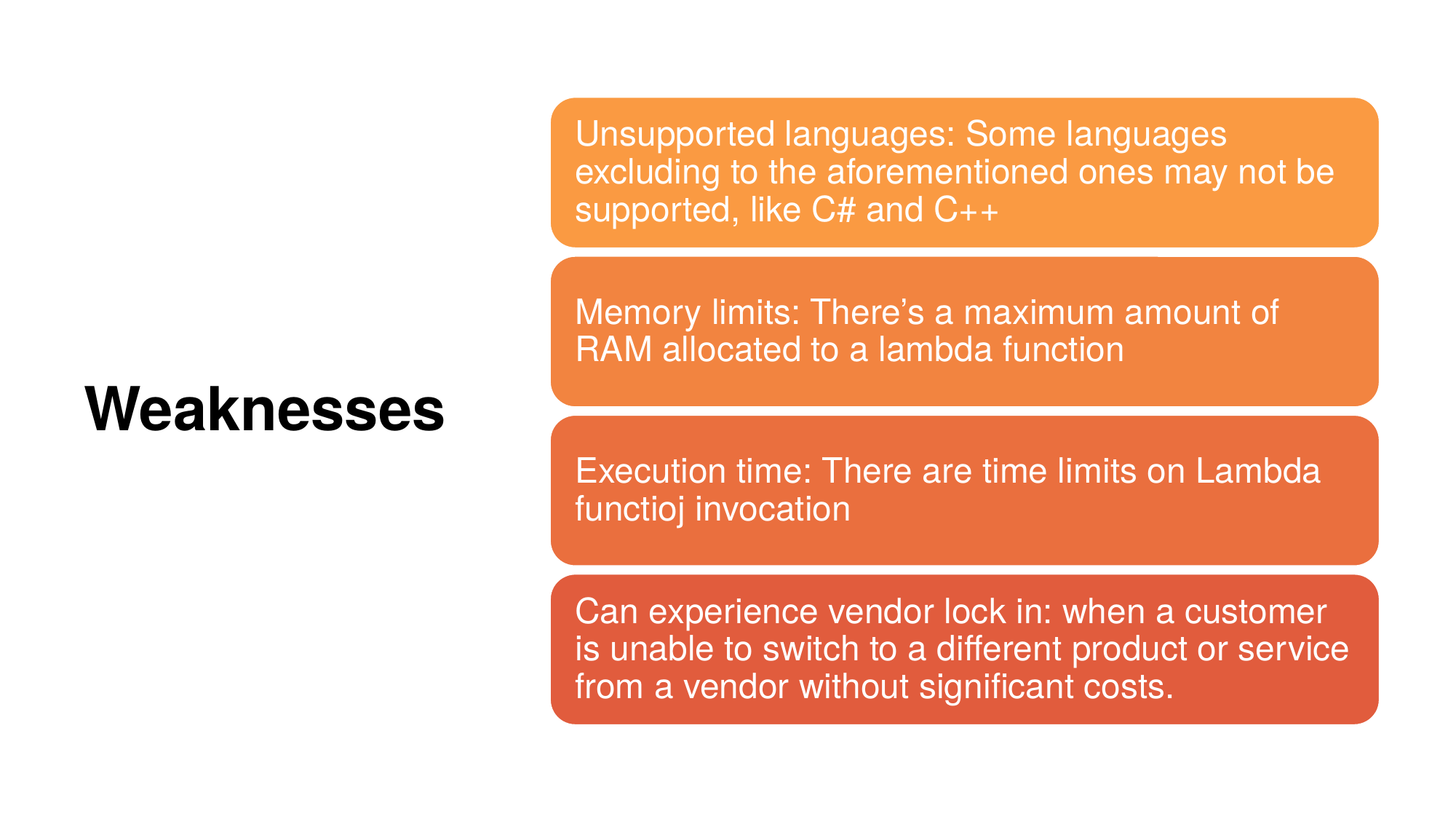

# Weaknesses
Unsupported languages: Some languages excluding to the aforementioned ones may not be supported, like C# and C++
Memory limits: There’s a maximum amount of RAM allocated to a lambda function
Execution time: There are time limits on Lambda functioj invocation
Can experience vendor lock in: when a customer is unable to switch to a different product or service from a vendor without significant costs.